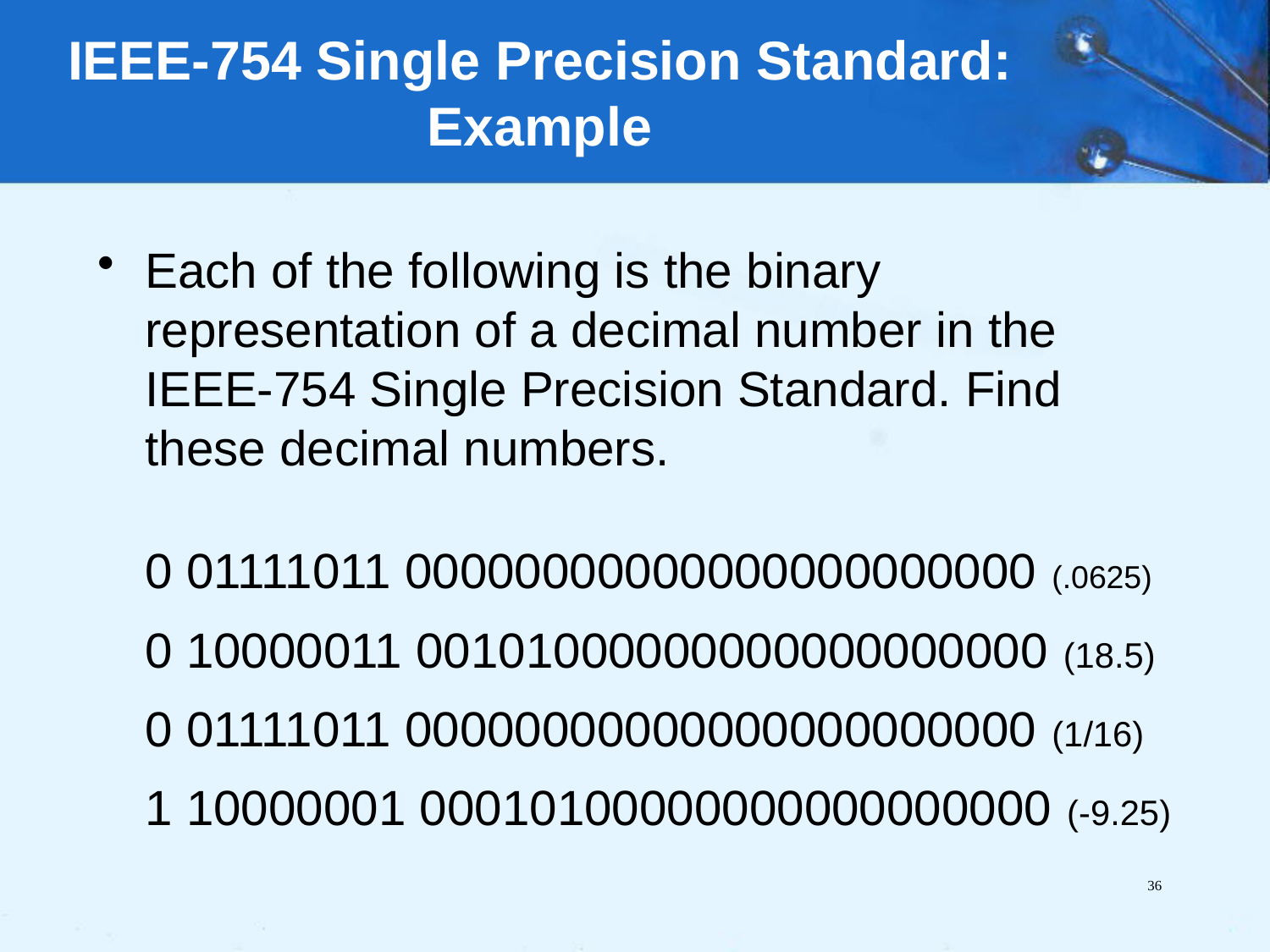

# IEEE-754 Single Precision Standard: Example
Each of the following is the binary representation of a decimal number in the IEEE-754 Single Precision Standard. Find these decimal numbers.
	0 01111011 00000000000000000000000 (.0625)
	0 10000011 00101000000000000000000 (18.5)
	0 01111011 00000000000000000000000 (1/16)
	1 10000001 00010100000000000000000 (-9.25)
36